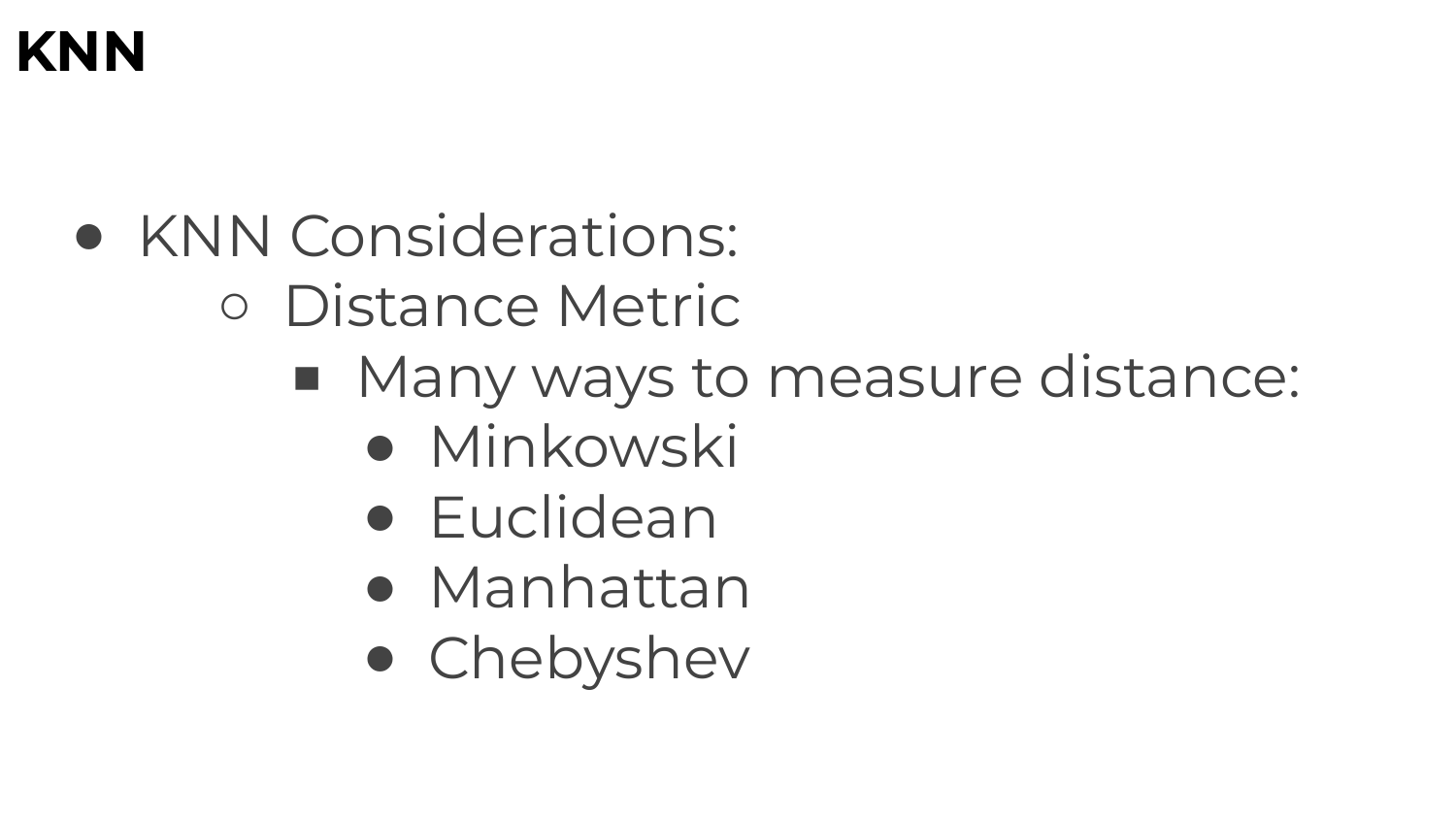

# KNN
KNN Considerations:
Distance Metric
Many ways to measure distance:
Minkowski
Euclidean
Manhattan
Chebyshev